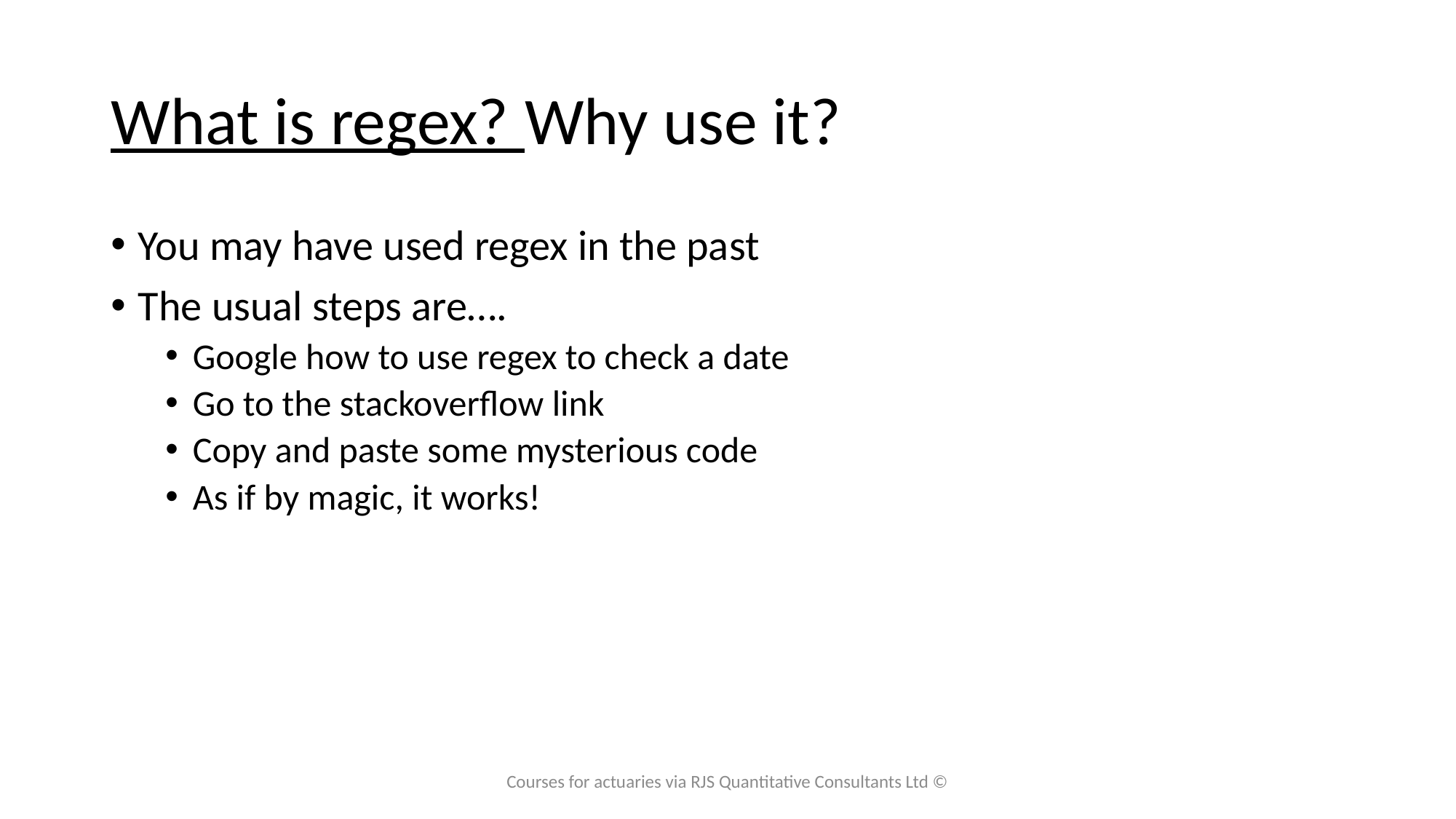

# What is regex? Why use it?
You may have used regex in the past
The usual steps are….
Google how to use regex to check a date
Go to the stackoverflow link
Copy and paste some mysterious code
As if by magic, it works!
Courses for actuaries via RJS Quantitative Consultants Ltd ©